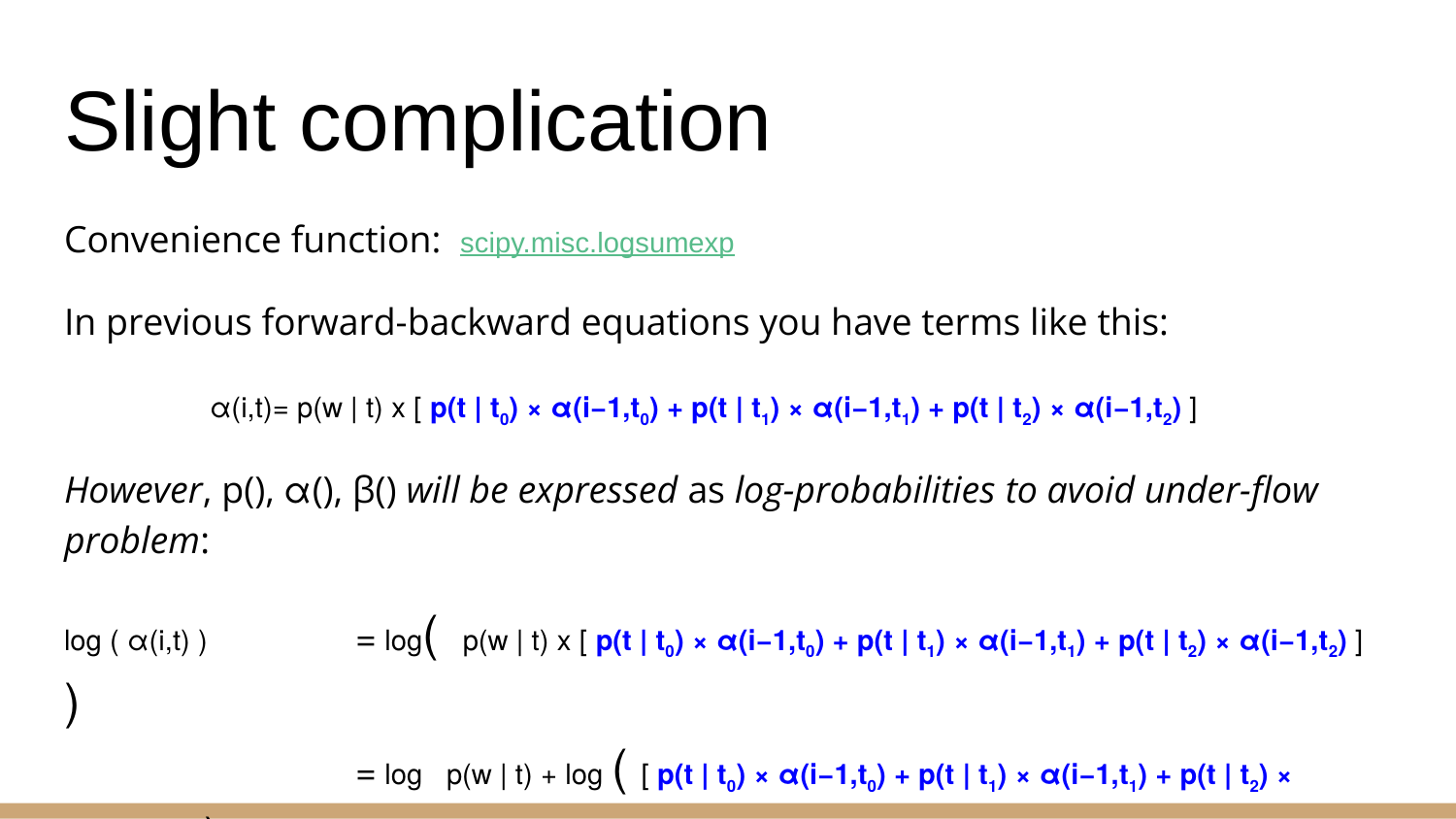

# Slight complication
Convenience function:  scipy.misc.logsumexp
In previous forward-backward equations you have terms like this:
	α(i,t)= p(w | t) x [ p(t | t0) × α(i−1,t0) + p(t | t1) × α(i−1,t1) + p(t | t2) × α(i−1,t2) ]
However, p(), α(), β() will be expressed as log-probabilities to avoid under-flow problem:
log ( α(i,t) ) 	= log(   p(w | t) x [ p(t | t0) × α(i−1,t0) + p(t | t1) × α(i−1,t1) + p(t | t2) × α(i−1,t2) ]    )
		= log   p(w | t) + log ( [ p(t | t0) × α(i−1,t0) + p(t | t1) × α(i−1,t1) + p(t | t2) × α(i−1,t2) ]  )
		≠ log( p(w | t) + log( p(t | t0) ) + log( α(i−1,t0) ) + …  !!!